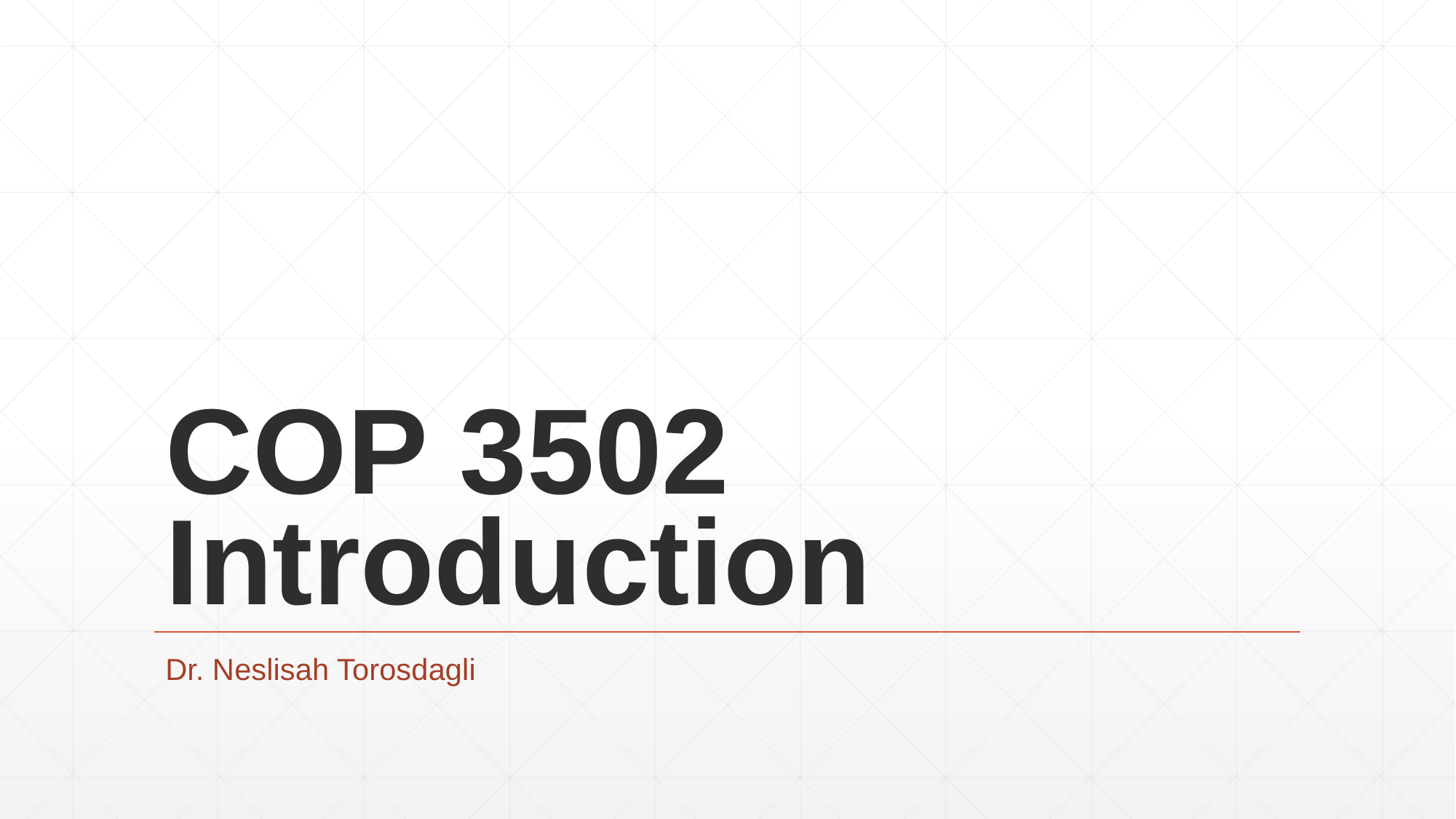

# COP 3502 Introduction
Dr. Neslisah Torosdagli